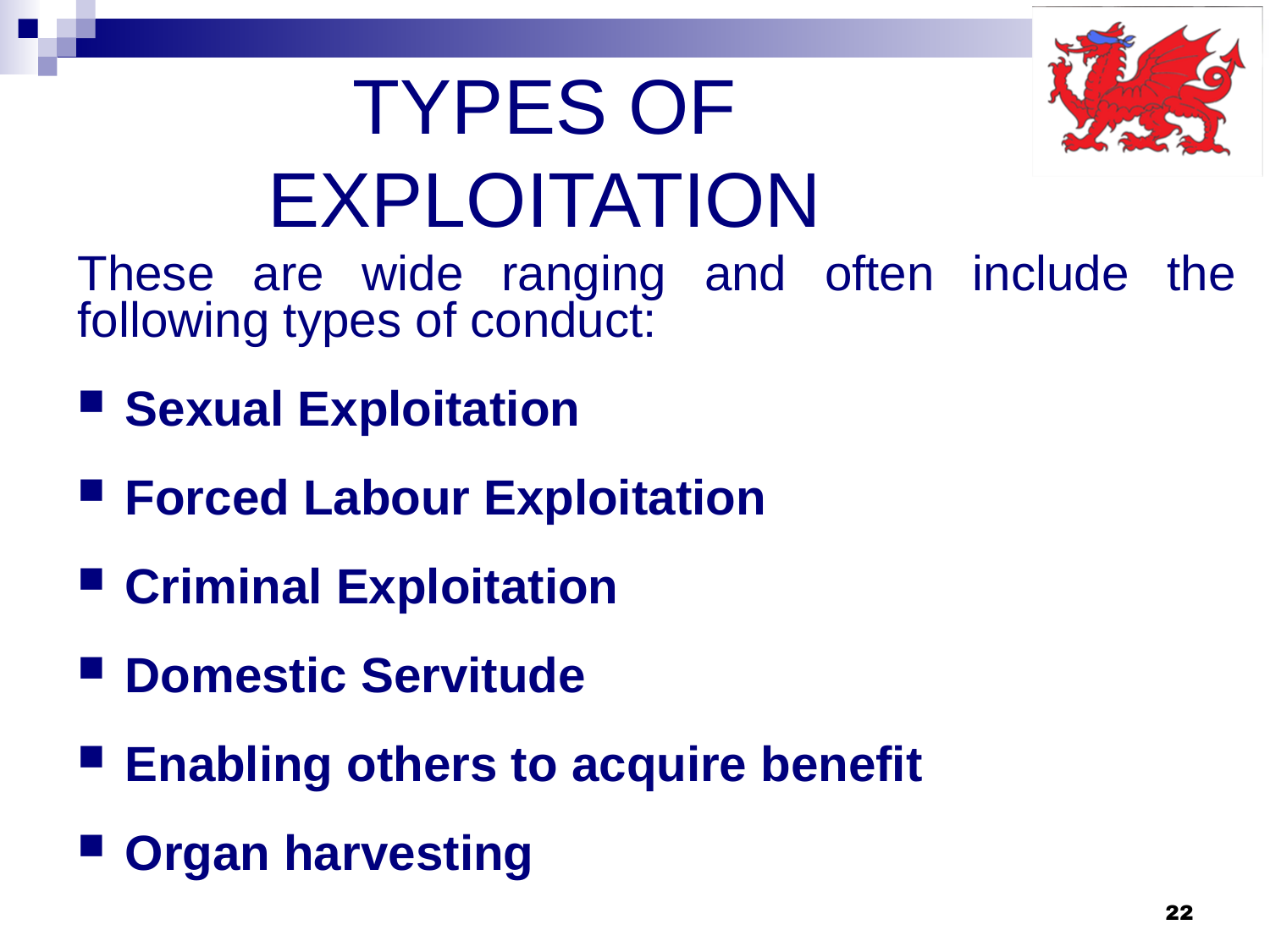

# TYPES OF EXPLOITATION
These are wide ranging and often include the following types of conduct:
Sexual Exploitation
Forced Labour Exploitation
Criminal Exploitation
Domestic Servitude
Enabling others to acquire benefit
Organ harvesting

22